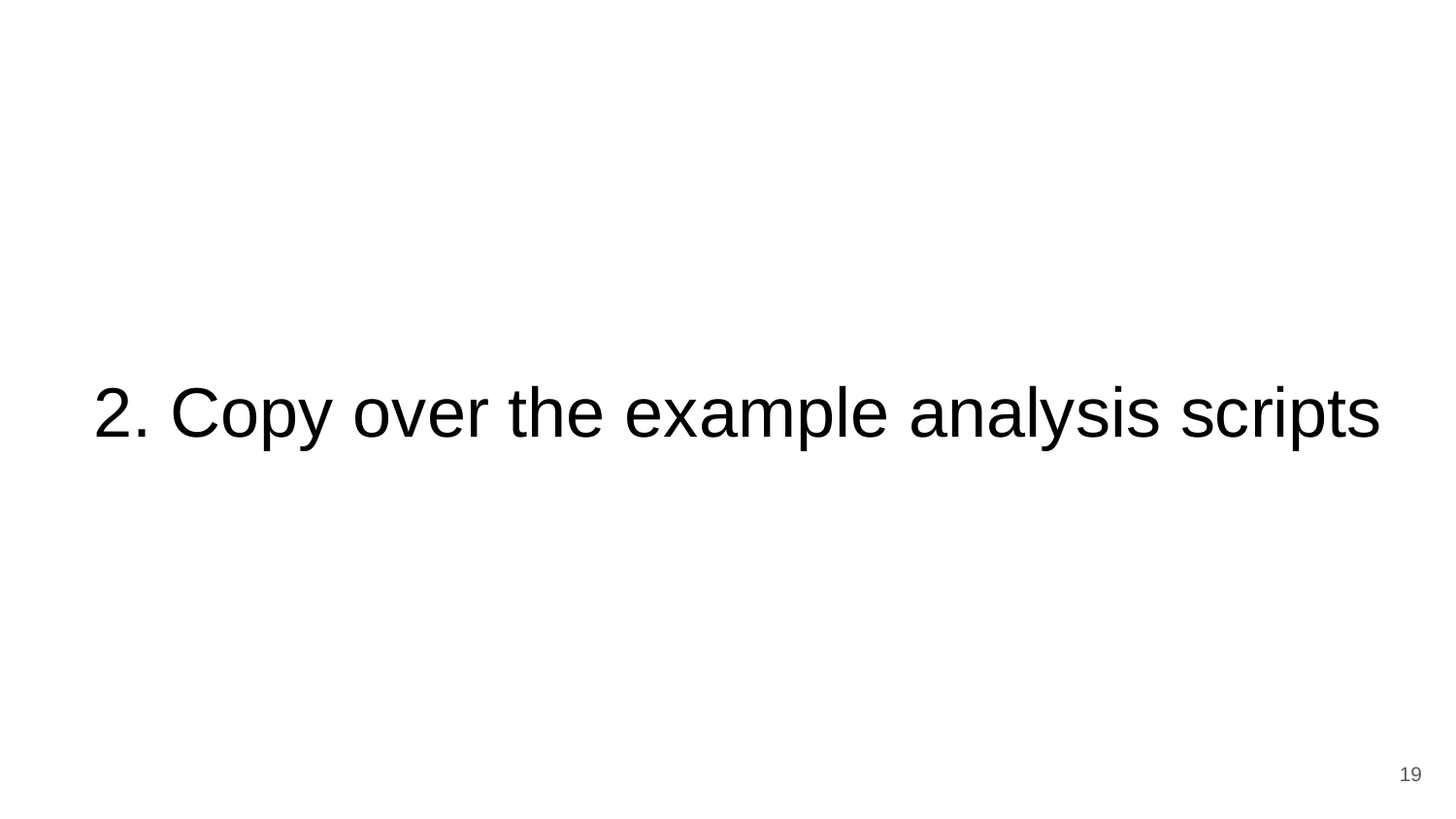

# 2. Copy over the example analysis scripts
19